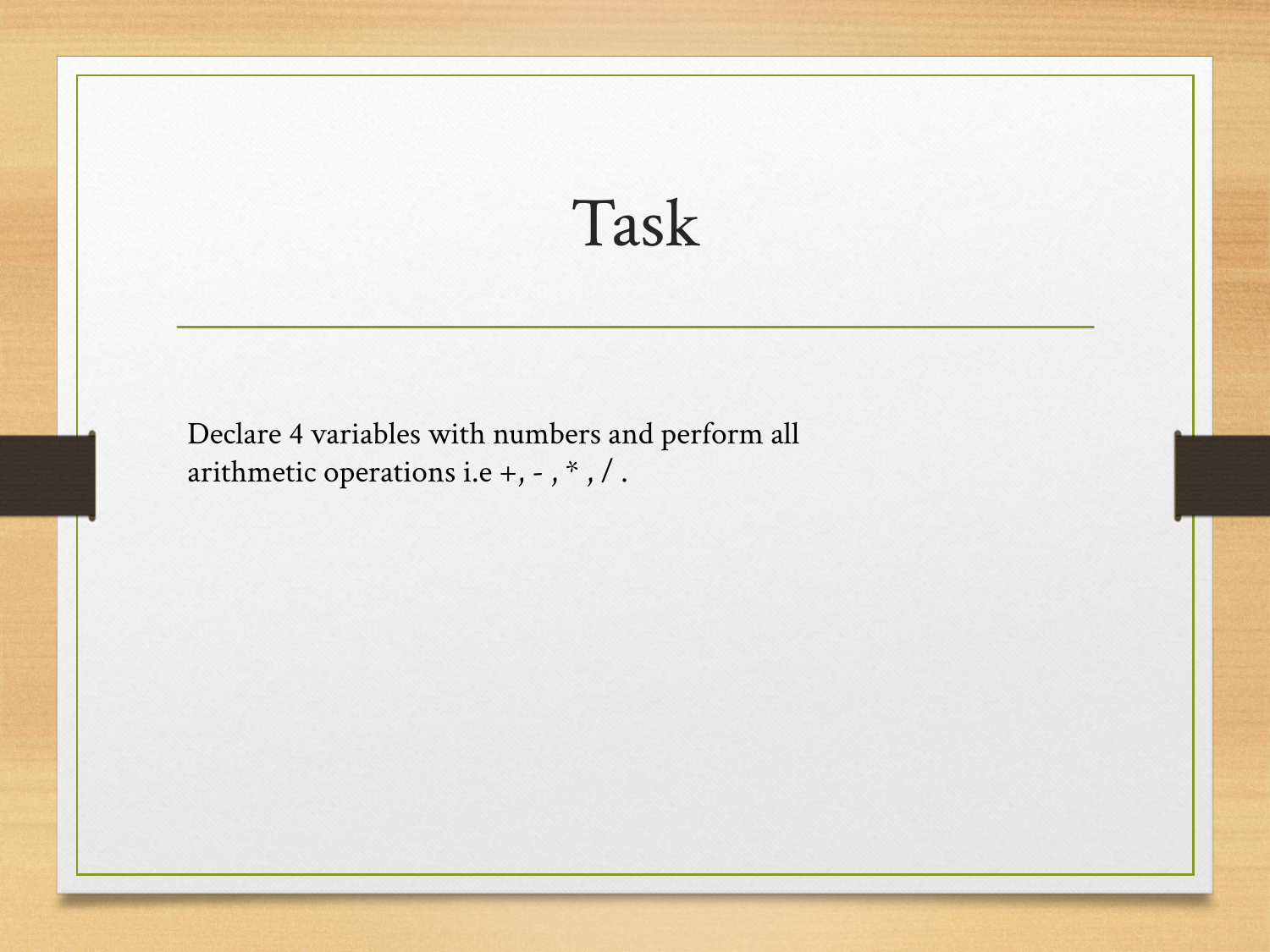

# Task
Declare 4 variables with numbers and perform all arithmetic operations i.e +, - , * , / .